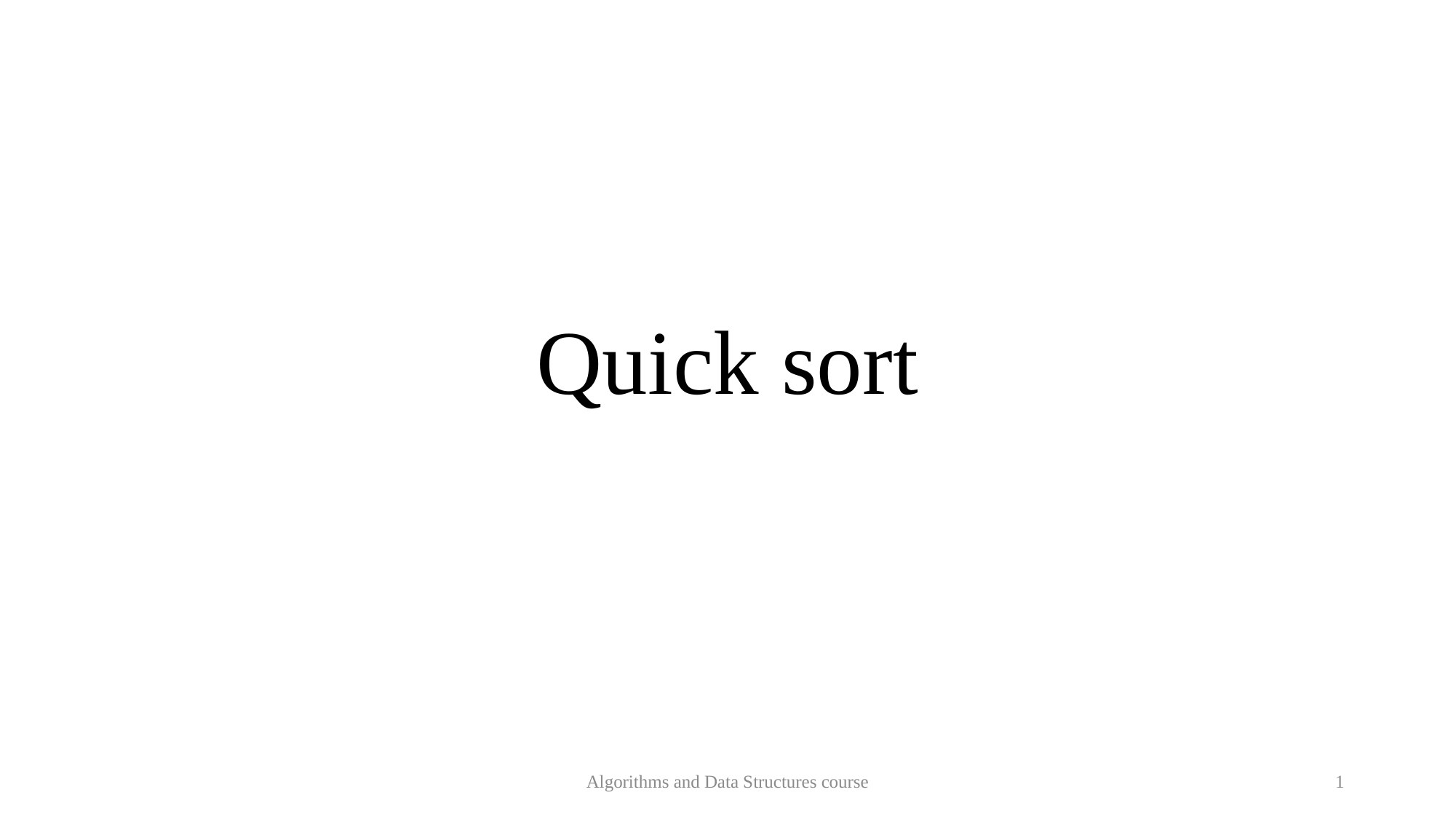

# Quick sort

Algorithms and Data Structures course
1